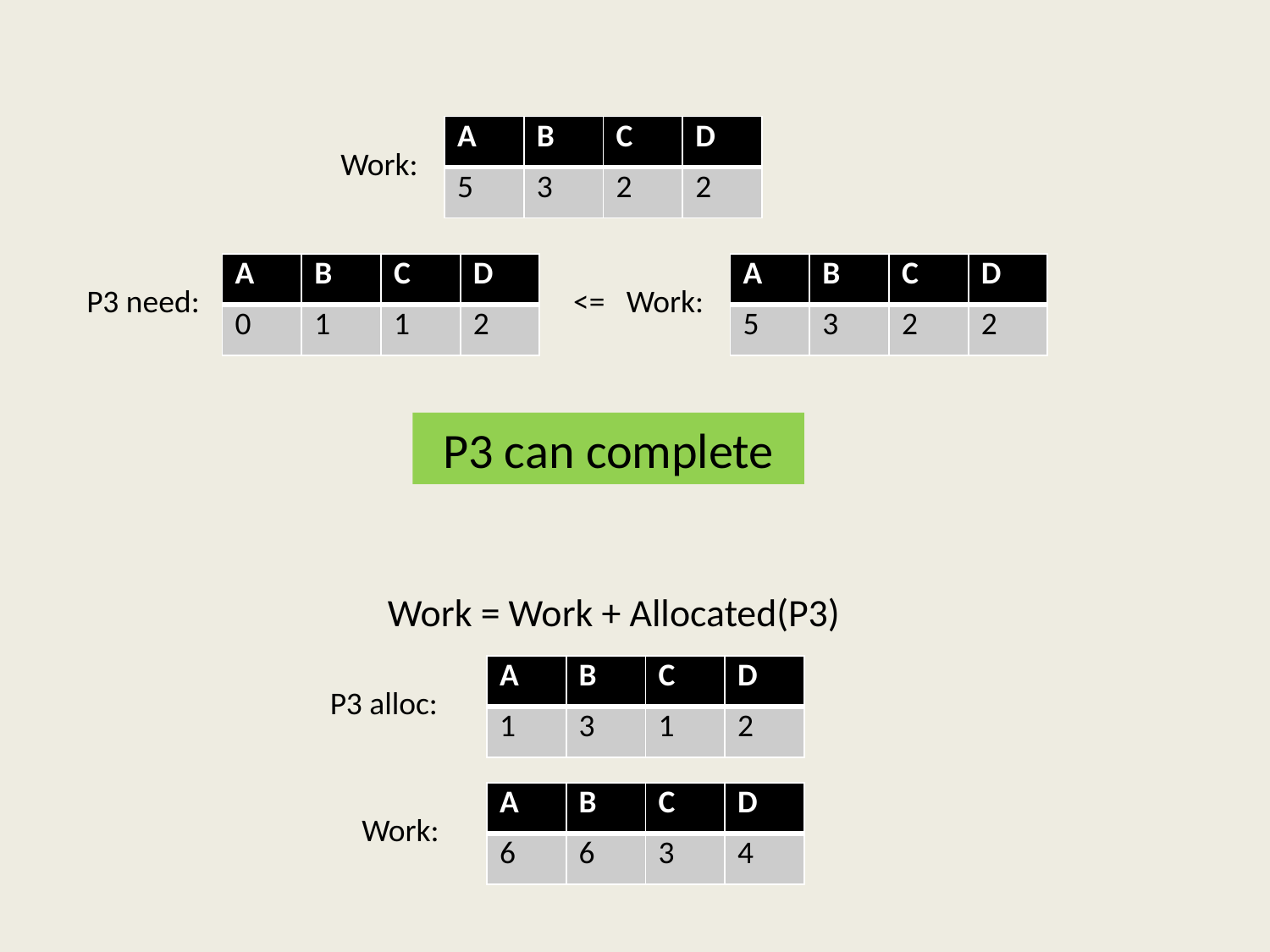

| A | B | C | D |
| --- | --- | --- | --- |
| 5 | 3 | 2 | 2 |
Work:
| A | B | C | D |
| --- | --- | --- | --- |
| 0 | 1 | 1 | 2 |
| A | B | C | D |
| --- | --- | --- | --- |
| 5 | 3 | 2 | 2 |
P3 need:
<=
Work:
P3 can complete
Work = Work + Allocated(P3)
| A | B | C | D |
| --- | --- | --- | --- |
| 1 | 3 | 1 | 2 |
P3 alloc:
| A | B | C | D |
| --- | --- | --- | --- |
| 6 | 6 | 3 | 4 |
Work: